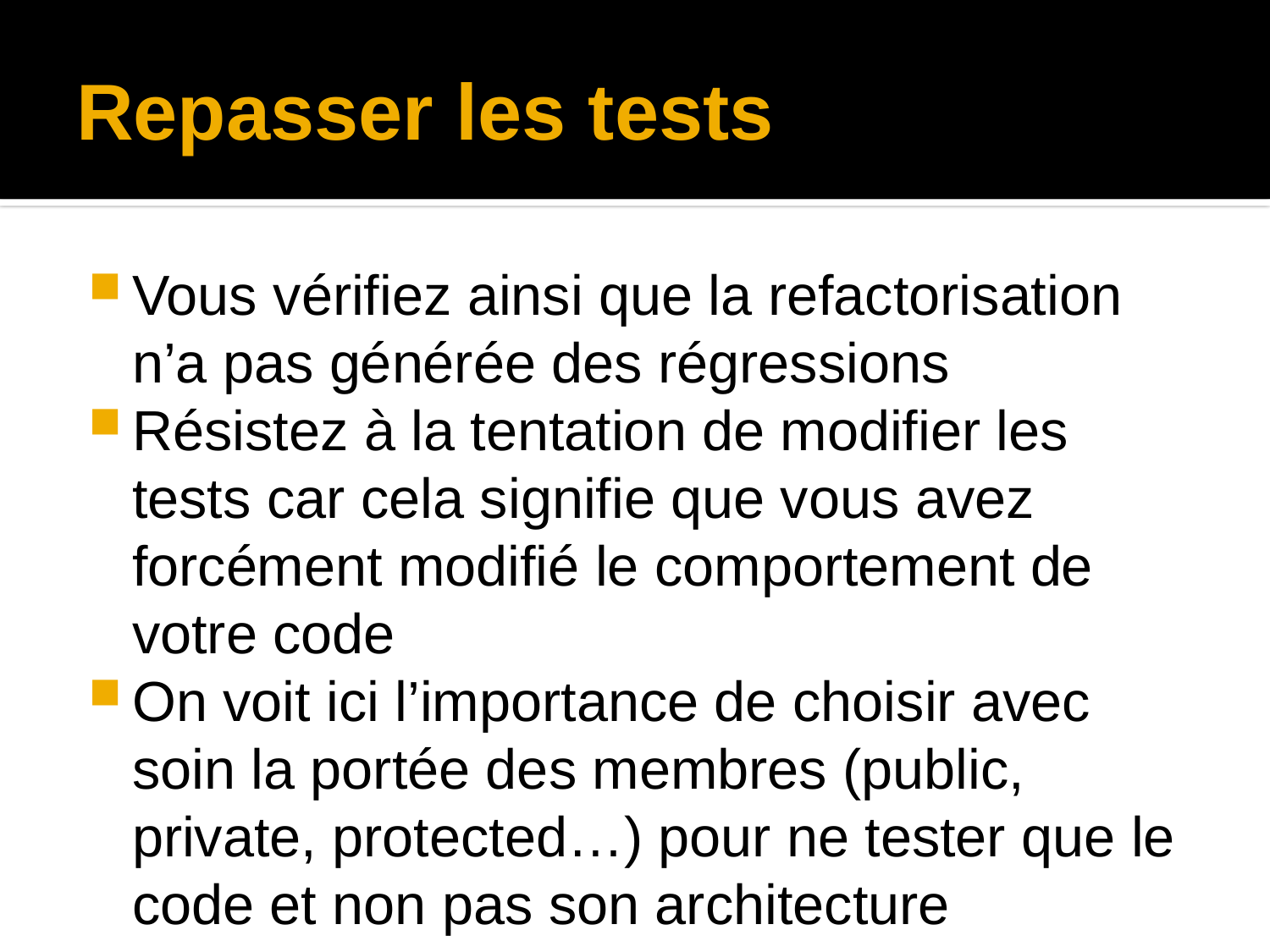

# Repasser les tests
Vous vérifiez ainsi que la refactorisation n’a pas générée des régressions
Résistez à la tentation de modifier les tests car cela signifie que vous avez forcément modifié le comportement de votre code
On voit ici l’importance de choisir avec soin la portée des membres (public, private, protected…) pour ne tester que le code et non pas son architecture